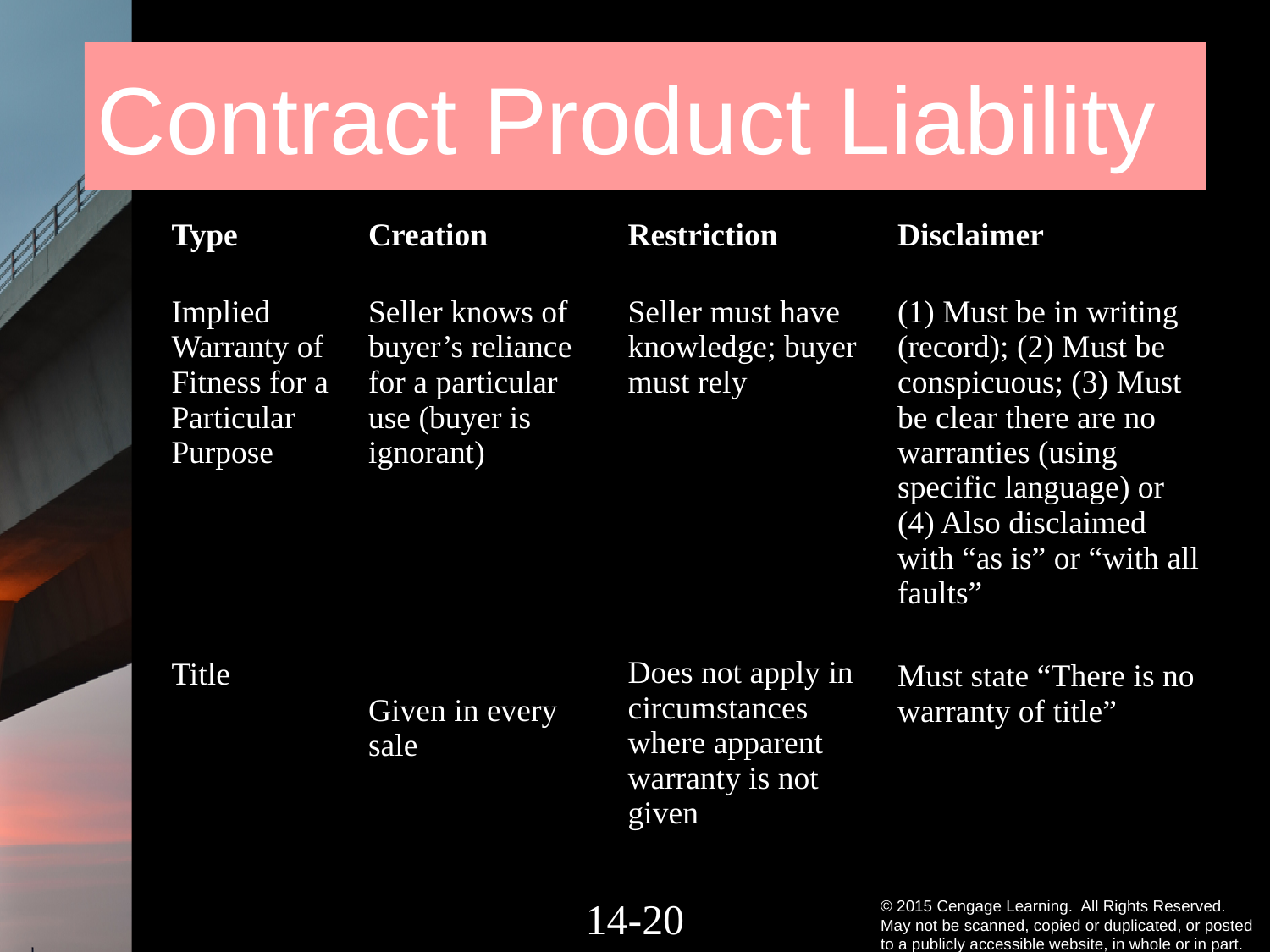

# Contract Product Liability
| Type Implied Warranty of Fitness for a Particular Purpose Title | Creation Seller knows of buyer’s reliance for a particular use (buyer is ignorant) Given in every sale | Restriction Seller must have knowledge; buyer must rely Does not apply in circumstances where apparent warranty is not given | Disclaimer Must be in writing (record); (2) Must be conspicuous; (3) Must be clear there are no warranties (using specific language) or (4) Also disclaimed with “as is” or “with all faults” Must state “There is no warranty of title” |
| --- | --- | --- | --- |
14-20